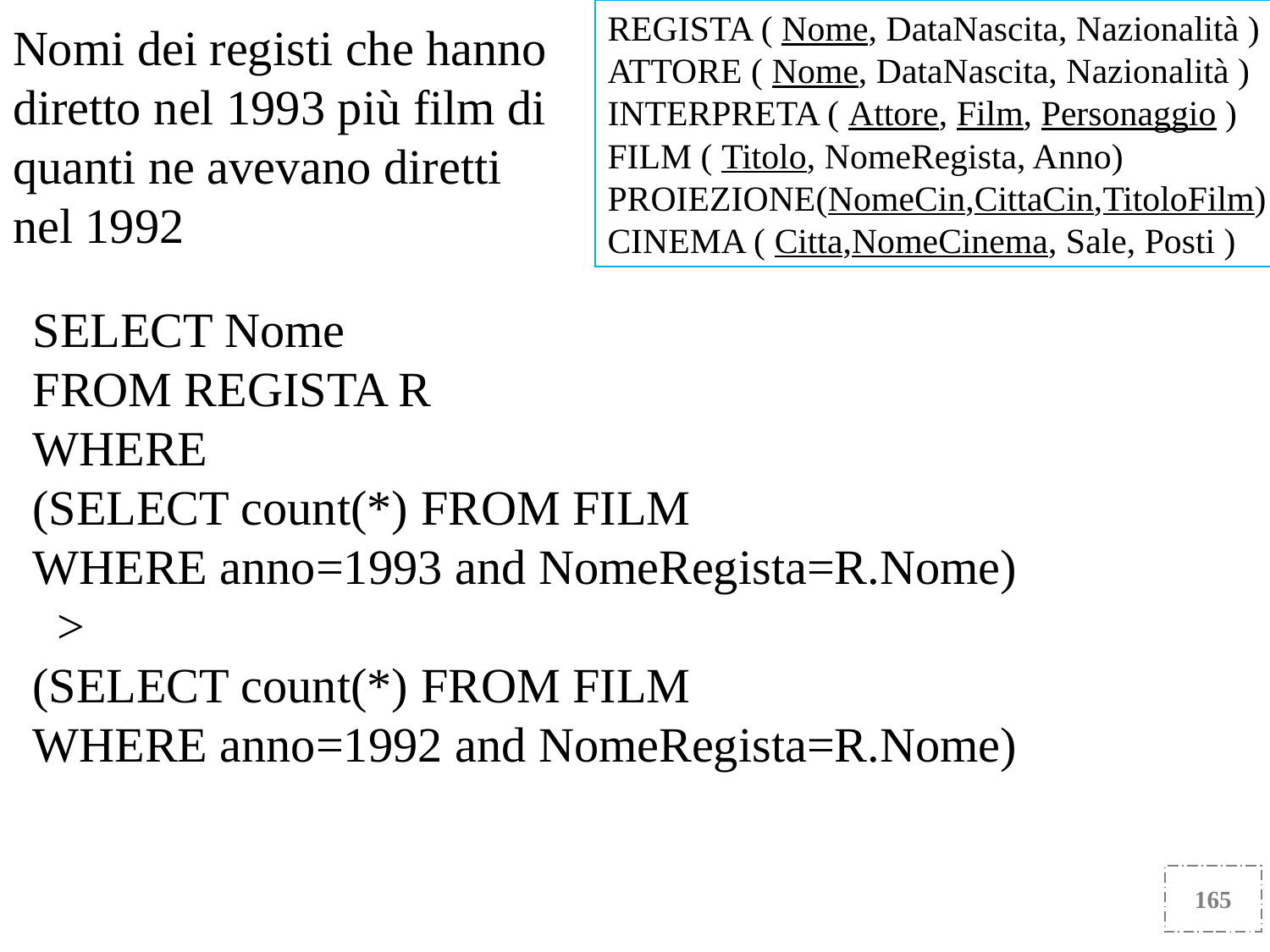

REGISTA ( Nome, DataNascita, Nazionalità )
ATTORE ( Nome, DataNascita, Nazionalità )
INTERPRETA ( Attore, Film, Personaggio )
FILM ( Titolo, NomeRegista, Anno)
PROIEZIONE(NomeCin,CittaCin,TitoloFilm)
CINEMA ( Citta,NomeCinema, Sale, Posti )
Nomi dei registi che hanno diretto nel 1993 più film di quanti ne avevano diretti nel 1992
SELECT Nome
FROM REGISTA R
WHERE
(SELECT count(*) FROM FILM
WHERE anno=1993 and NomeRegista=R.Nome)
  >
(SELECT count(*) FROM FILM
WHERE anno=1992 and NomeRegista=R.Nome)

165